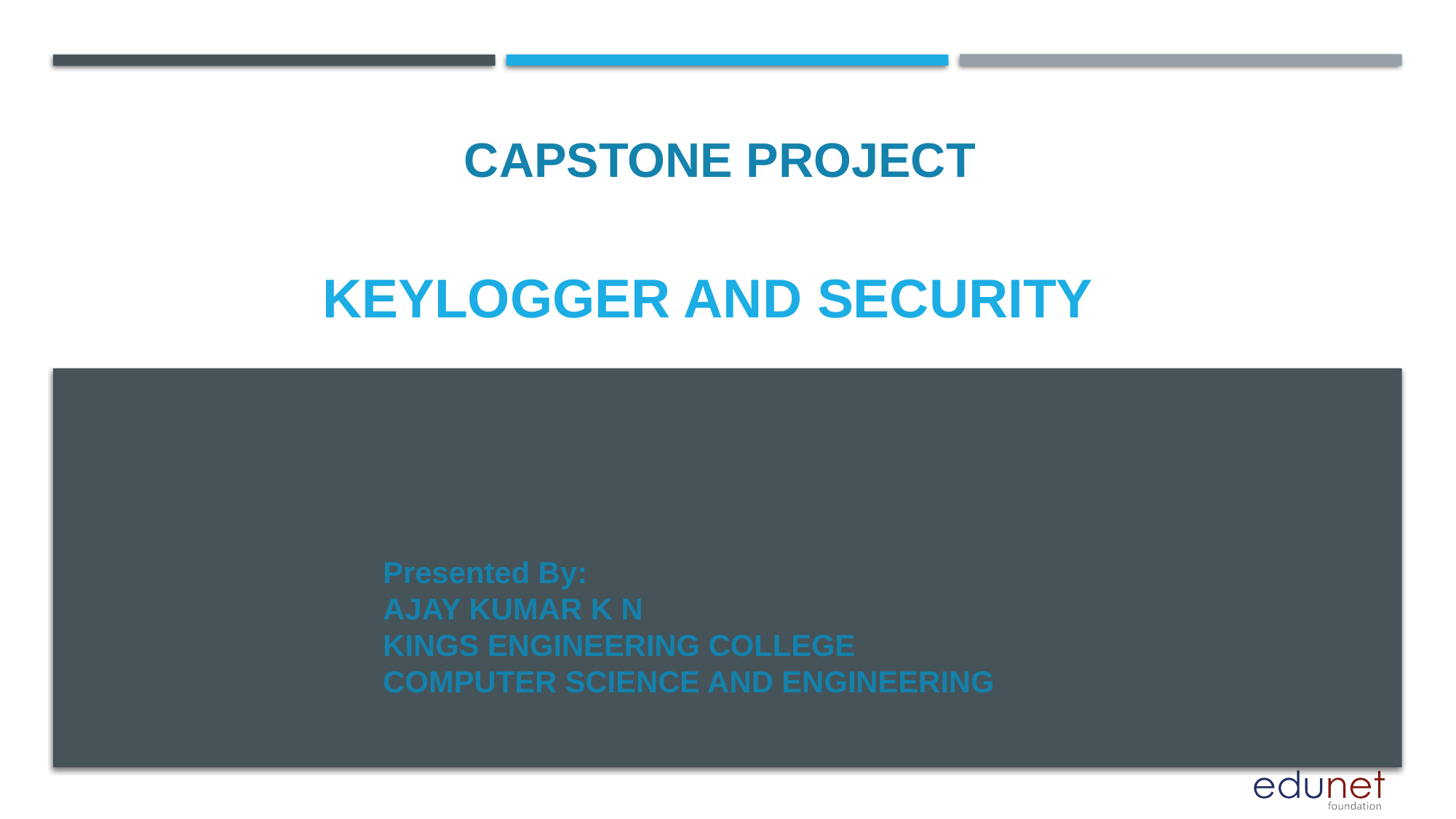

CAPSTONE PROJECT
# Keylogger and security
Presented By:
AJAY KUMAR K N
KINGS ENGINEERING COLLEGE
COMPUTER SCIENCE AND ENGINEERING